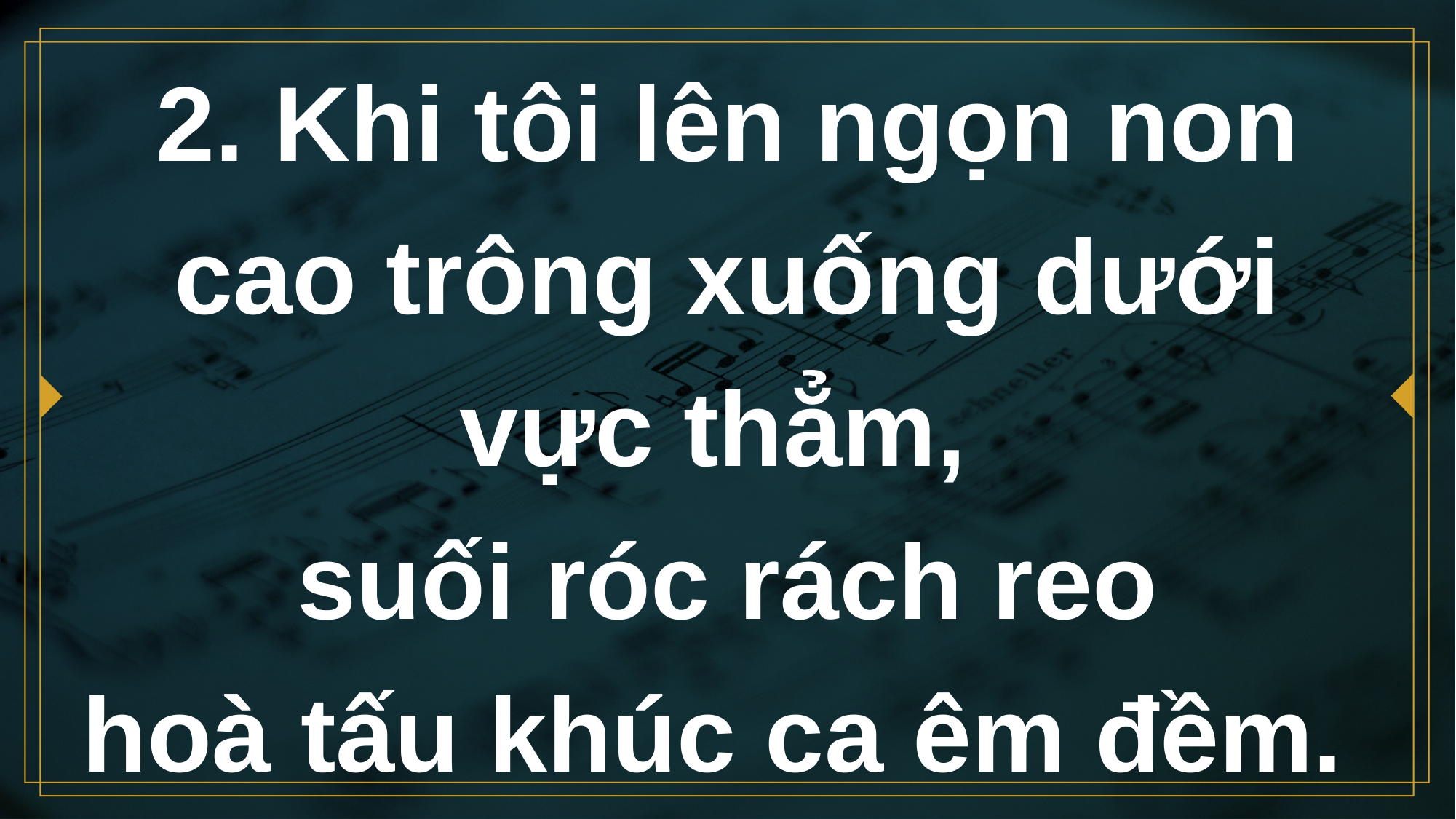

# 2. Khi tôi lên ngọn non cao trông xuống dưới vực thẳm,
suối róc rách reo
hoà tấu khúc ca êm đềm.